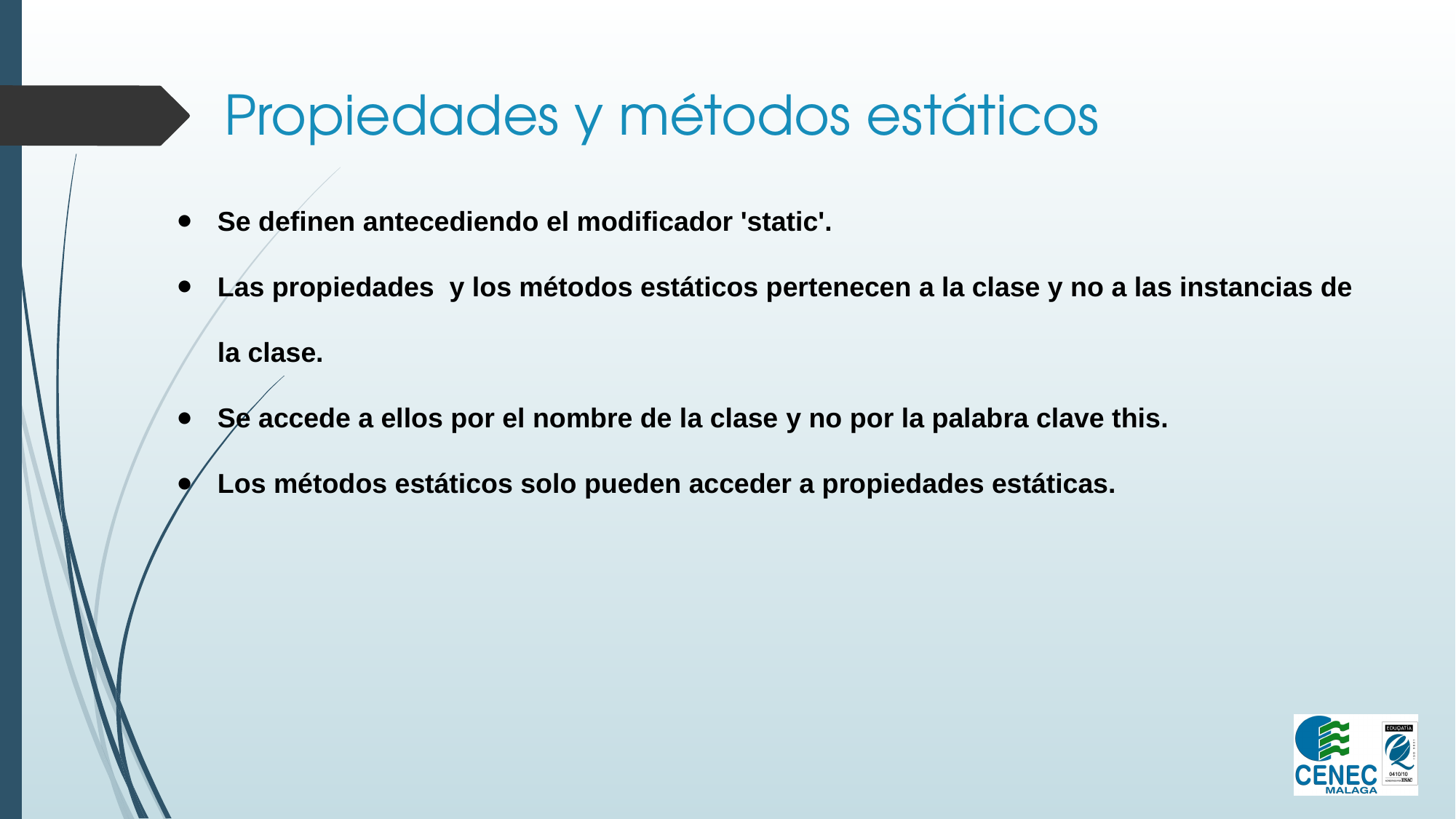

# Propiedades y métodos estáticos
Se definen antecediendo el modificador 'static'.
Las propiedades  y los métodos estáticos pertenecen a la clase y no a las instancias de la clase.
Se accede a ellos por el nombre de la clase y no por la palabra clave this.
Los métodos estáticos solo pueden acceder a propiedades estáticas.